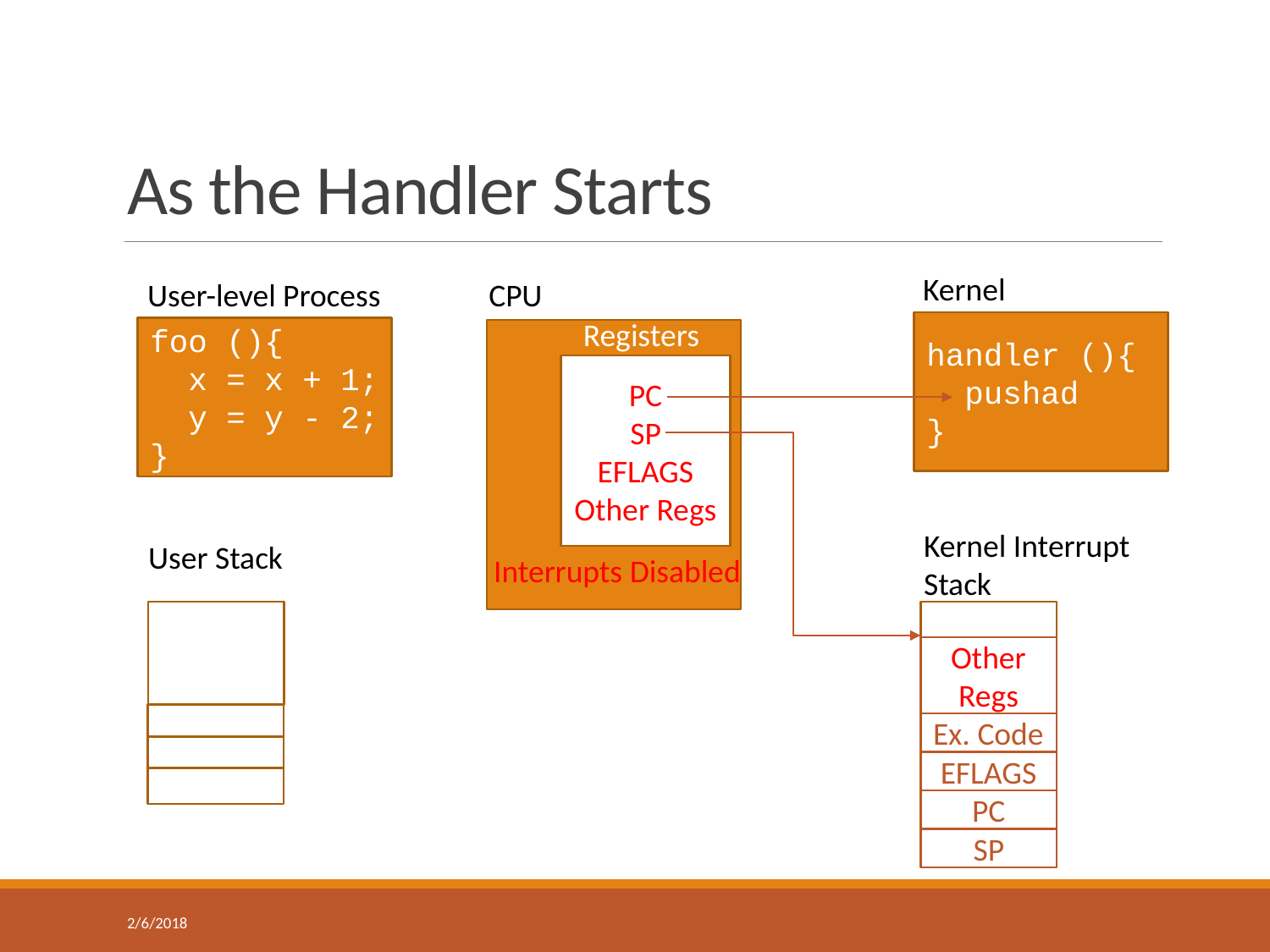

# As the Handler Starts

Kernel
handler (){
  pushad
}
User-level Process
foo (){
  x = x + 1;
  y = y - 2;
}
CPU

Registers
PC
SP
EFLAGS
Other Regs
Kernel Interrupt
Stack
User Stack
Interrupts Disabled

Other Regs
Ex. Code
EFLAGS
PC
SP
2/6/2018